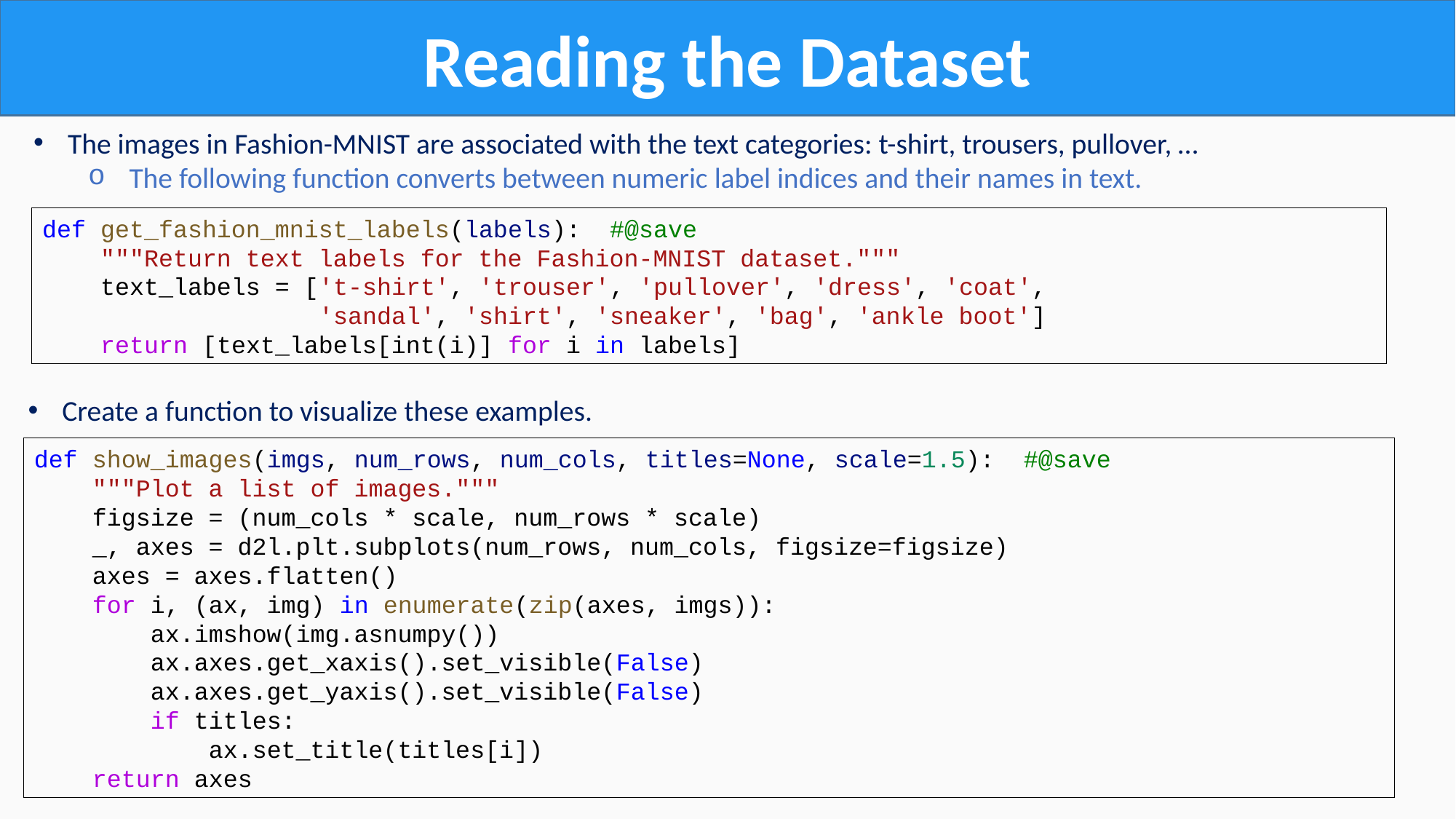

Reading the Dataset
The images in Fashion-MNIST are associated with the text categories: t-shirt, trousers, pullover, …
The following function converts between numeric label indices and their names in text.
def get_fashion_mnist_labels(labels):  #@save
    """Return text labels for the Fashion-MNIST dataset."""
    text_labels = ['t-shirt', 'trouser', 'pullover', 'dress', 'coat',
                   'sandal', 'shirt', 'sneaker', 'bag', 'ankle boot']
    return [text_labels[int(i)] for i in labels]
Create a function to visualize these examples.
def show_images(imgs, num_rows, num_cols, titles=None, scale=1.5):  #@save
    """Plot a list of images."""
    figsize = (num_cols * scale, num_rows * scale)
    _, axes = d2l.plt.subplots(num_rows, num_cols, figsize=figsize)
    axes = axes.flatten()
    for i, (ax, img) in enumerate(zip(axes, imgs)):
        ax.imshow(img.asnumpy())
        ax.axes.get_xaxis().set_visible(False)
        ax.axes.get_yaxis().set_visible(False)
        if titles:
            ax.set_title(titles[i])
    return axes